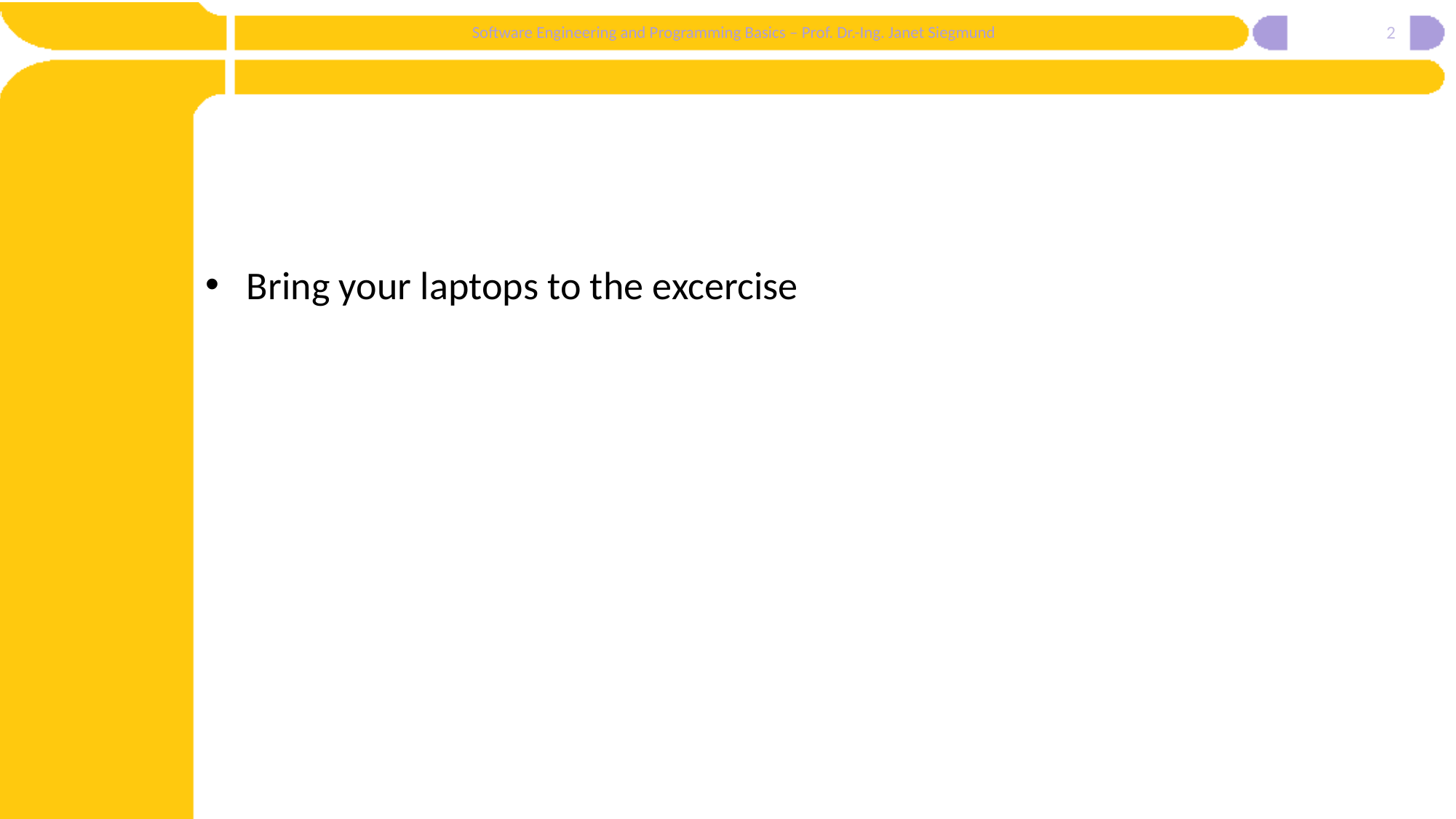

2
#
Bring your laptops to the excercise